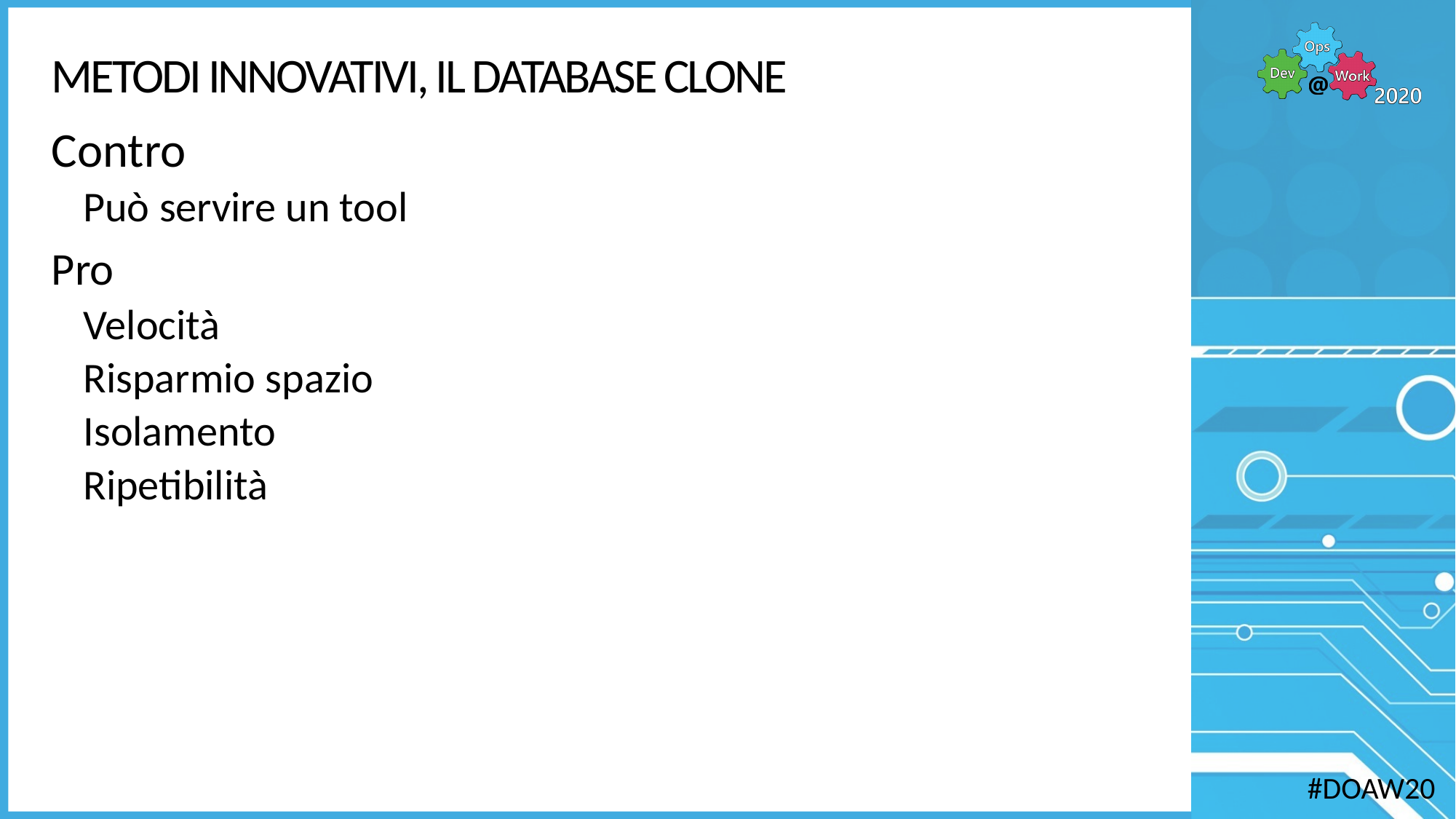

# METODI Innovativi, il database clone
Contro
Può servire un tool
Pro
Velocità
Risparmio spazio
Isolamento
Ripetibilità